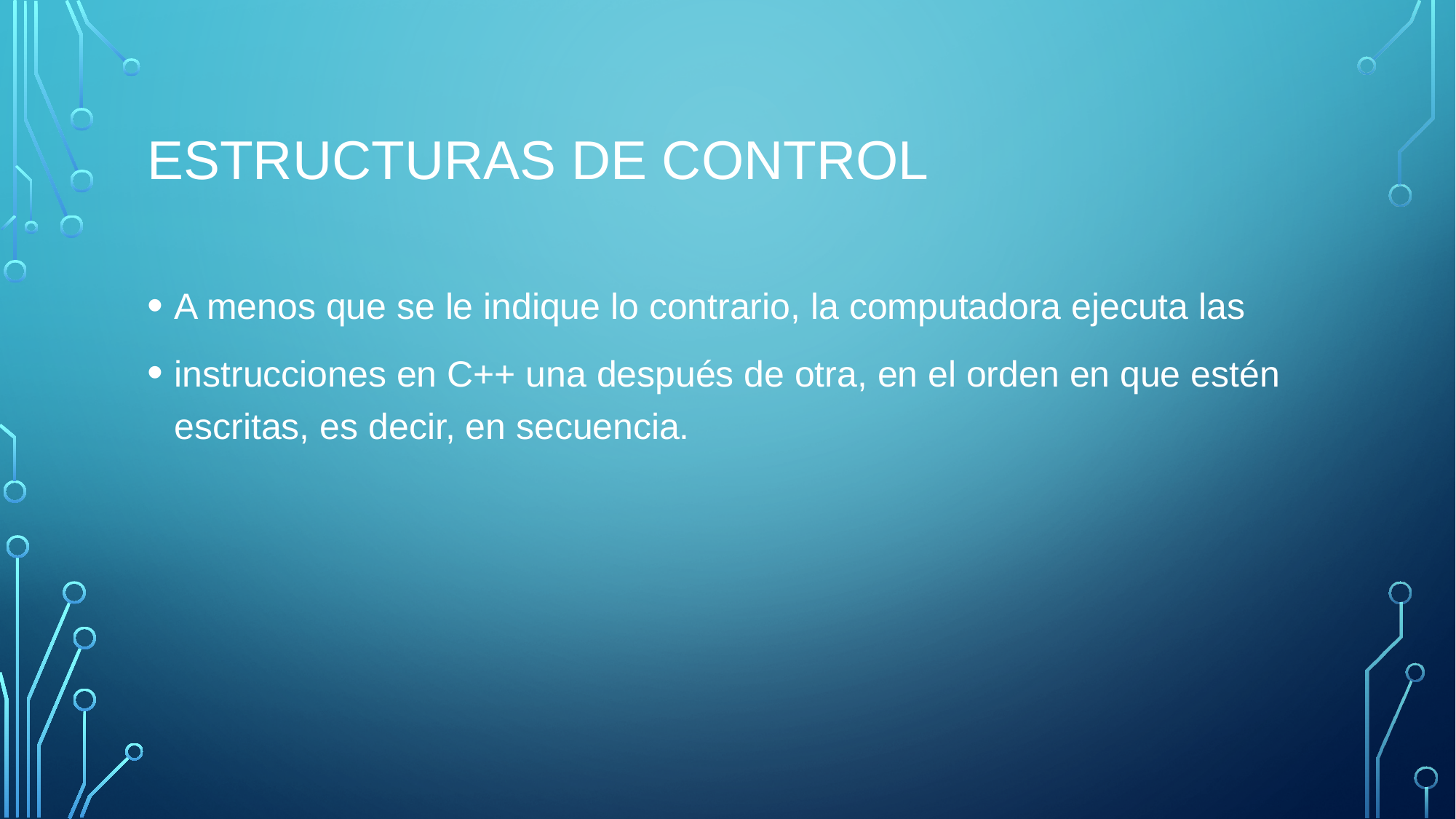

# Estructuras de control
A menos que se le indique lo contrario, la computadora ejecuta las
instrucciones en C++ una después de otra, en el orden en que estén escritas, es decir, en secuencia.